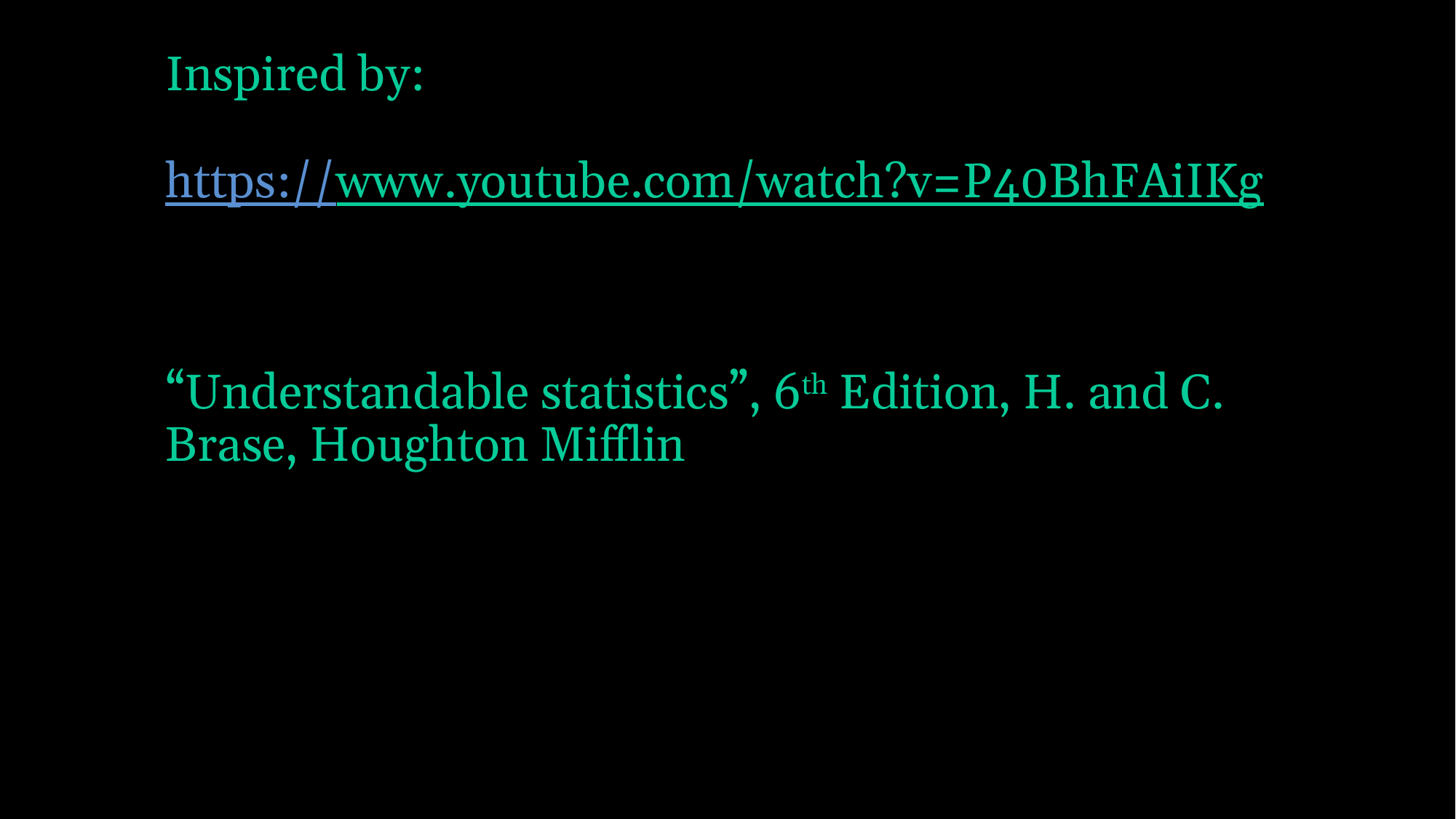

# Inspired by: https://www.youtube.com/watch?v=P40BhFAiIKg “Understandable statistics”, 6th Edition, H. and C. Brase, Houghton Mifflin